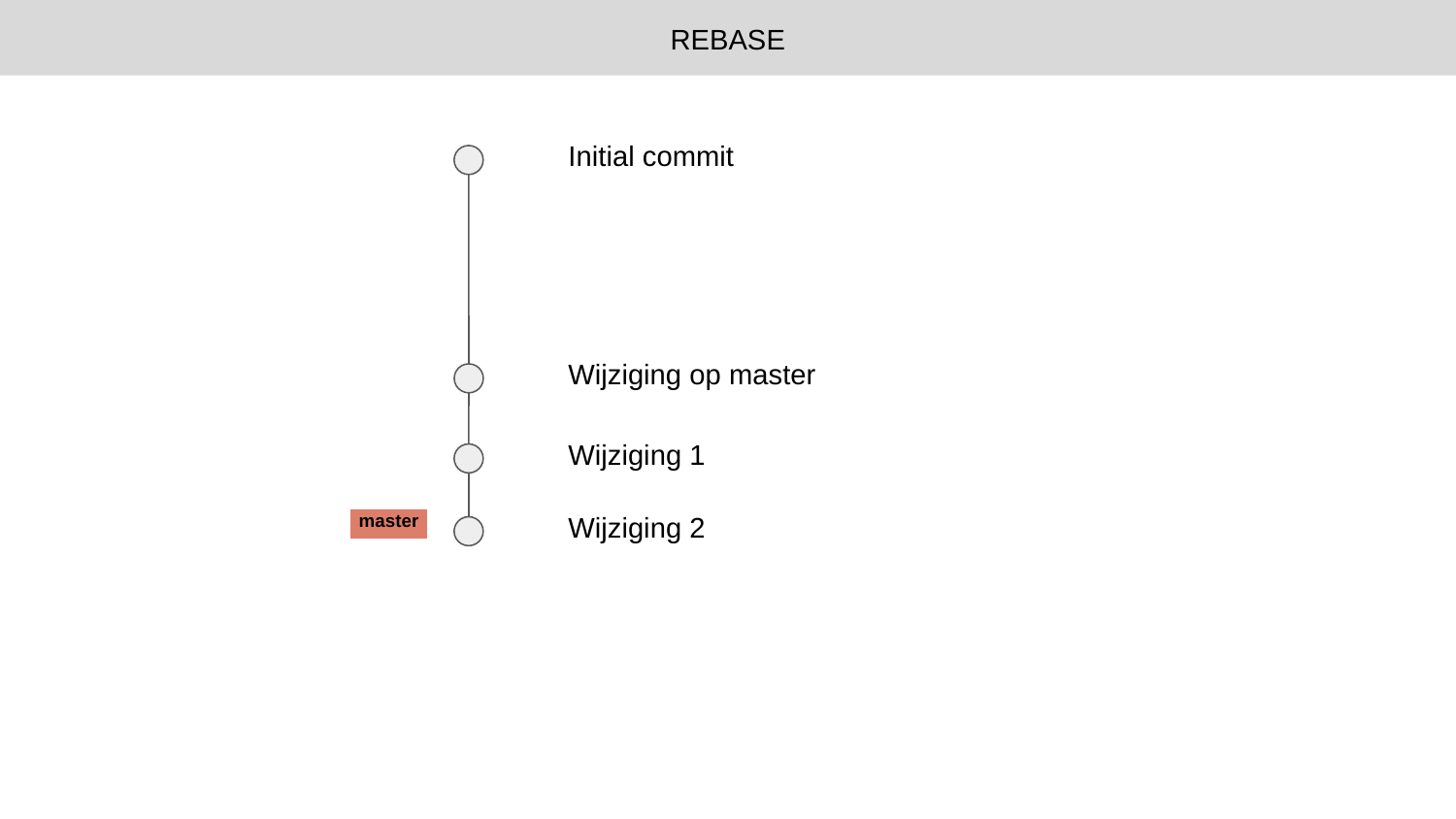

REBASE
Initial commit

Wijziging op master

Wijziging 1

master
Wijziging 2